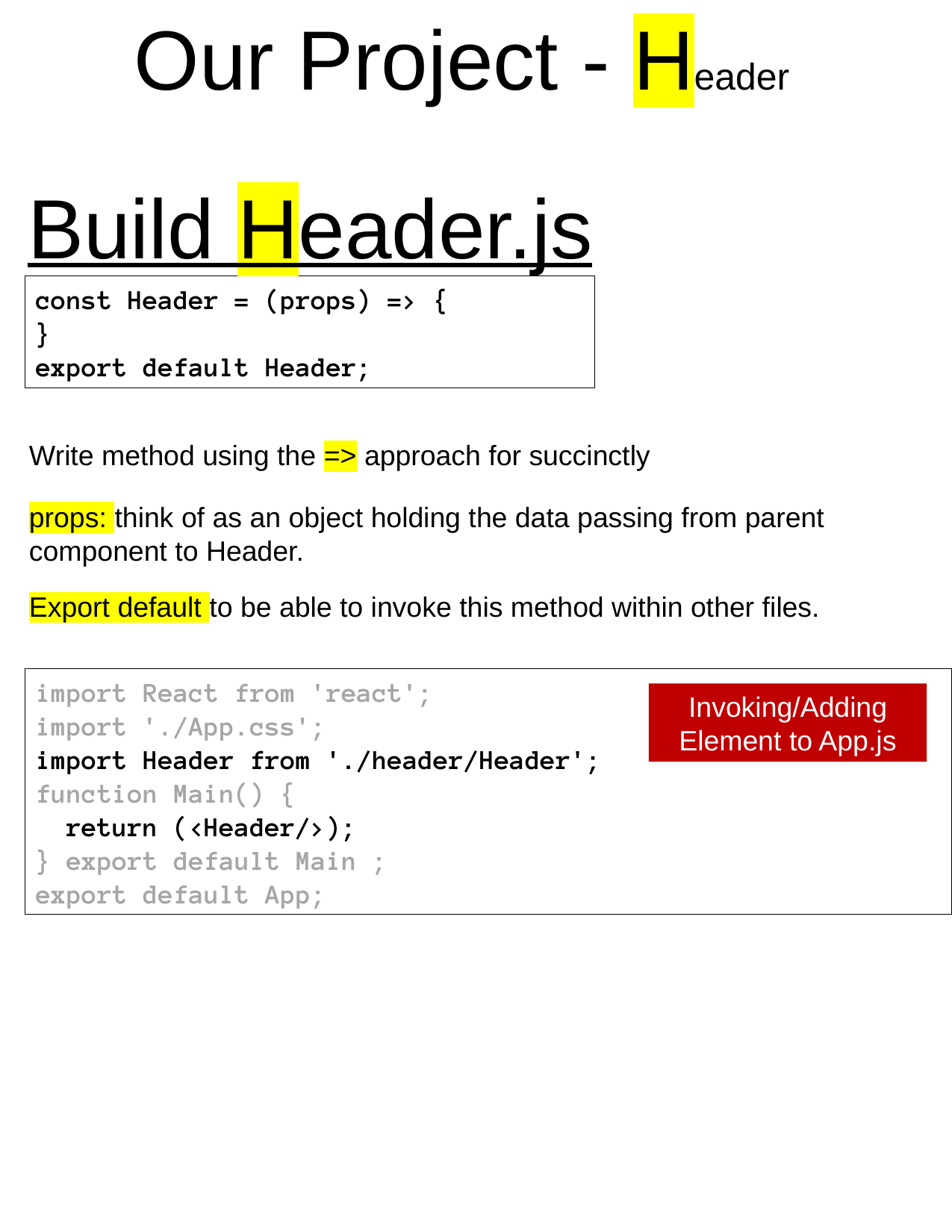

Our Project - Header
Build Header.js
const Header = (props) => {
}
export default Header;
Write method using the => approach for succinctly
props: think of as an object holding the data passing from parent component to Header.
Export default to be able to invoke this method within other files.
import React from 'react';
import './App.css';
import Header from './header/Header';
function Main() {
  return (<Header/>);
} export default Main ;
export default App;
Invoking/Adding Element to App.js